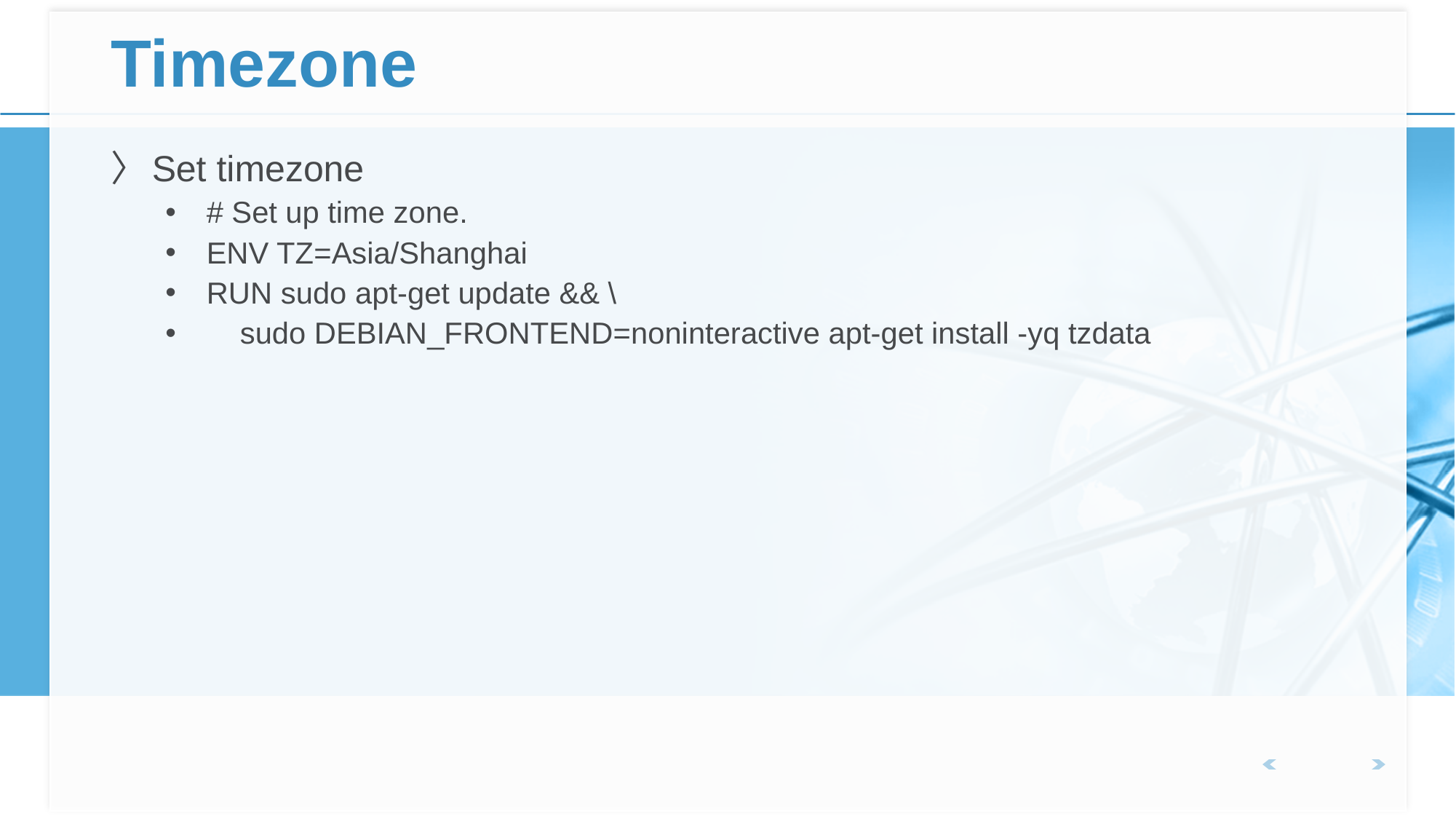

# Timezone
Set timezone
# Set up time zone.
ENV TZ=Asia/Shanghai
RUN sudo apt-get update && \
    sudo DEBIAN_FRONTEND=noninteractive apt-get install -yq tzdata